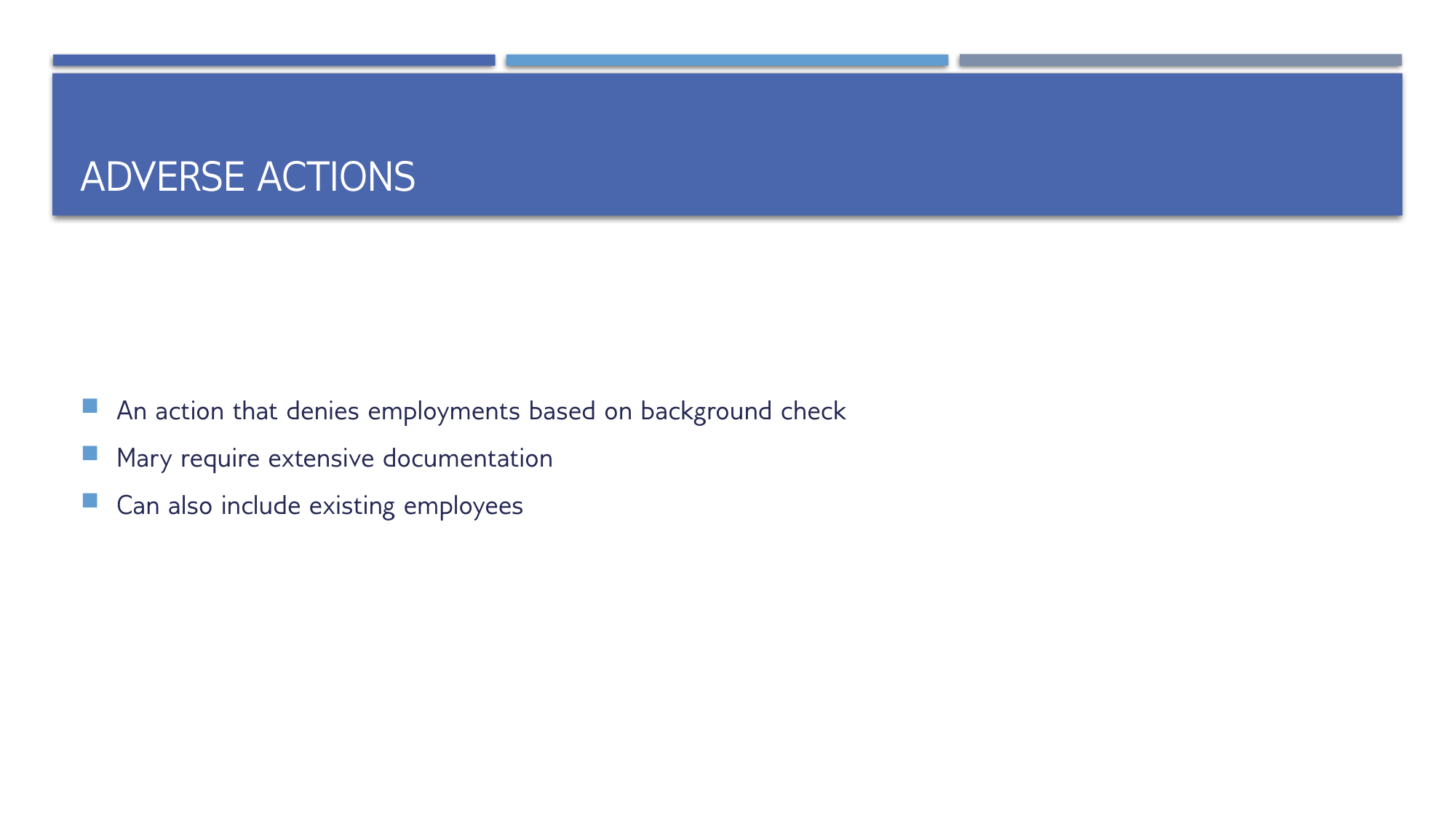

# Adverse actions
An action that denies employments based on background check
Mary require extensive documentation
Can also include existing employees